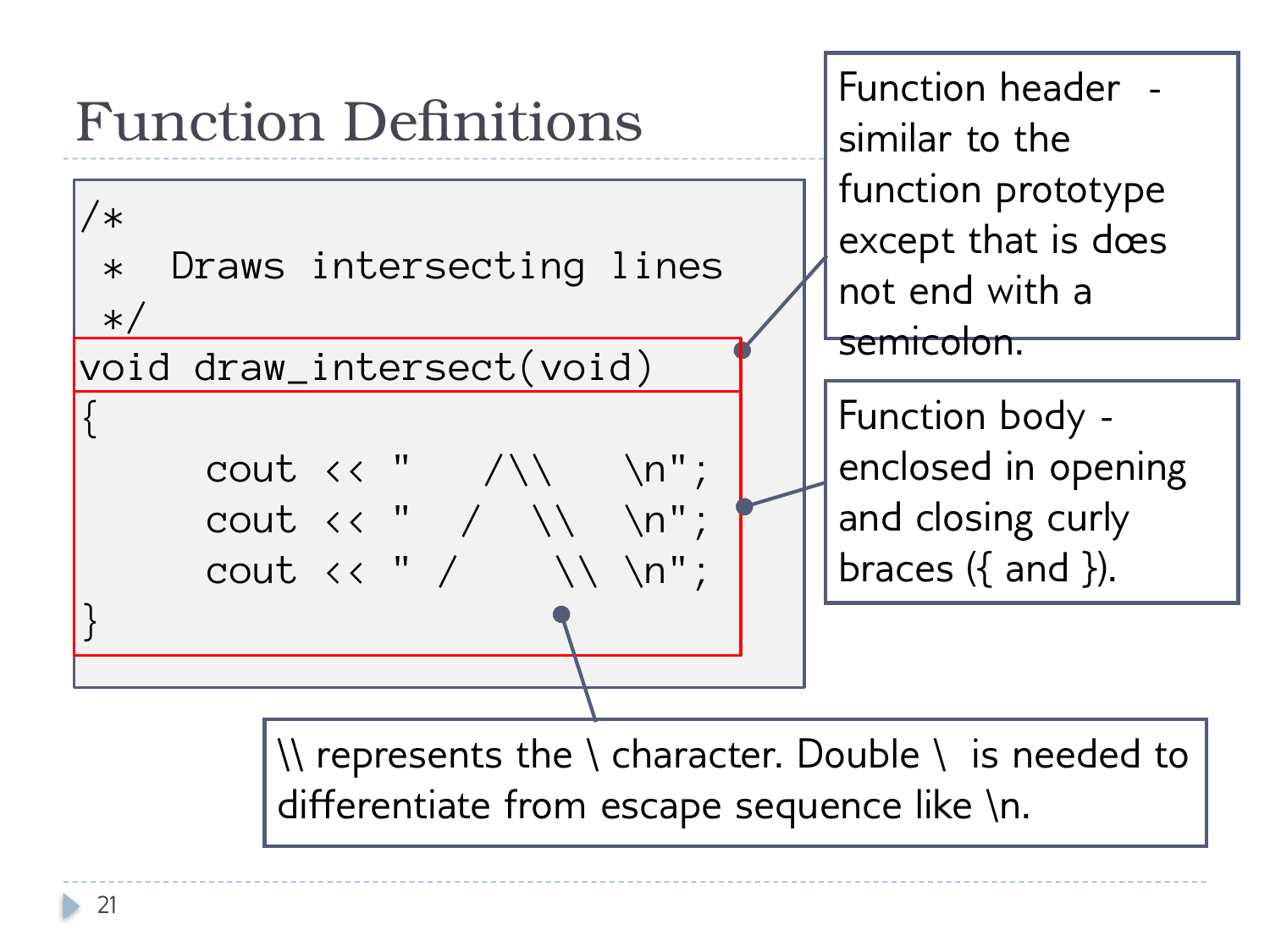

# Function Definitions
Function header  - similar to the function prototype except that is does not end with a semicolon.

Example:

/*
 *  Draws intersecting lines
 */
void draw_intersect(void)
{
	cout << "   /\\   \n";
	cout << "  /  \\  \n";
	cout << " /    \\ \n";
}

Function body -  enclosed in opening and closing curly braces ({ and }).

\\ represents the \ character. Double \  is needed to differentiate from escape sequence like \n.

21